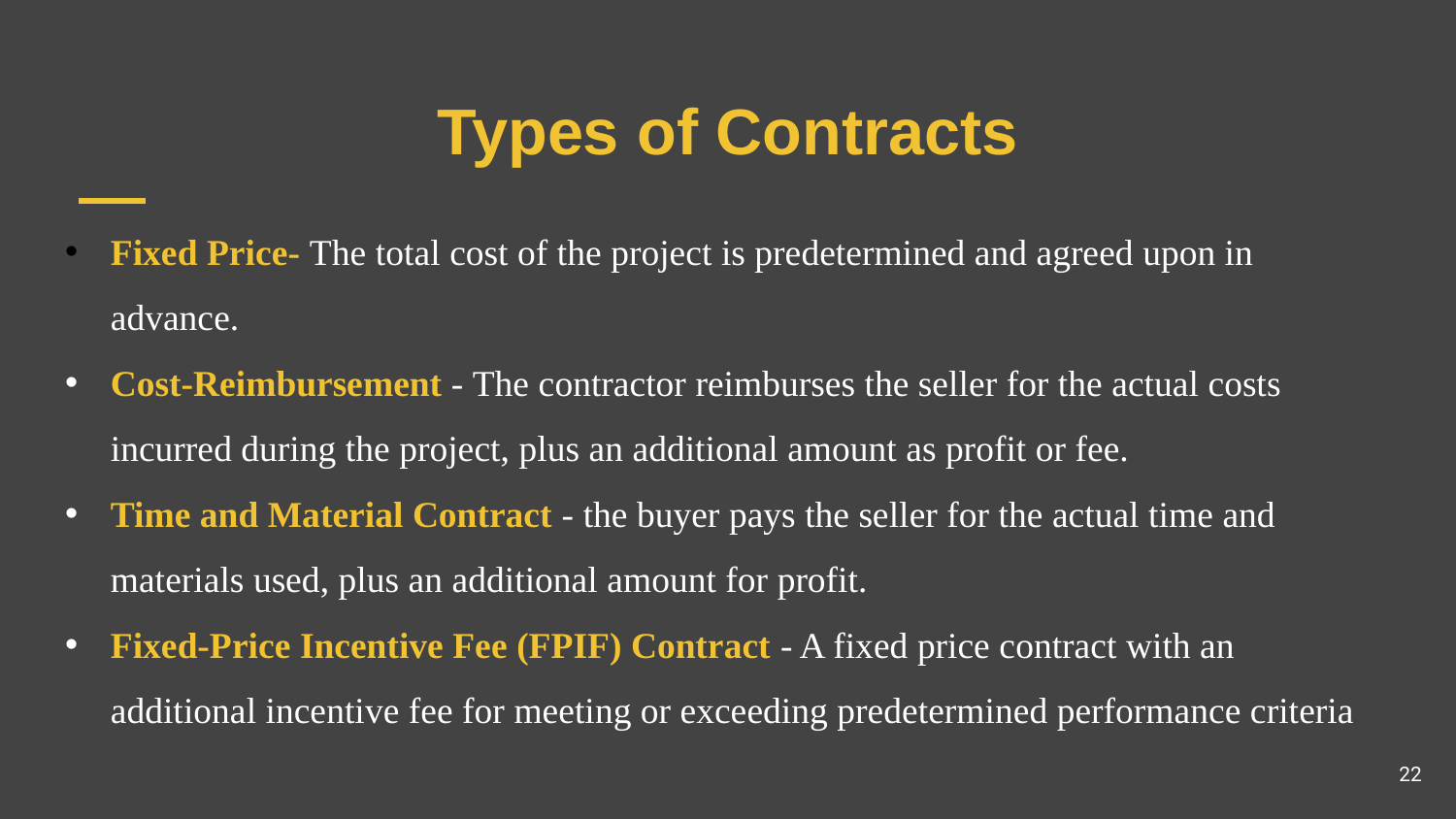

# Types of Contracts
Fixed Price- The total cost of the project is predetermined and agreed upon in advance.
Cost-Reimbursement - The contractor reimburses the seller for the actual costs incurred during the project, plus an additional amount as profit or fee.
Time and Material Contract - the buyer pays the seller for the actual time and materials used, plus an additional amount for profit.
Fixed-Price Incentive Fee (FPIF) Contract - A fixed price contract with an additional incentive fee for meeting or exceeding predetermined performance criteria
22